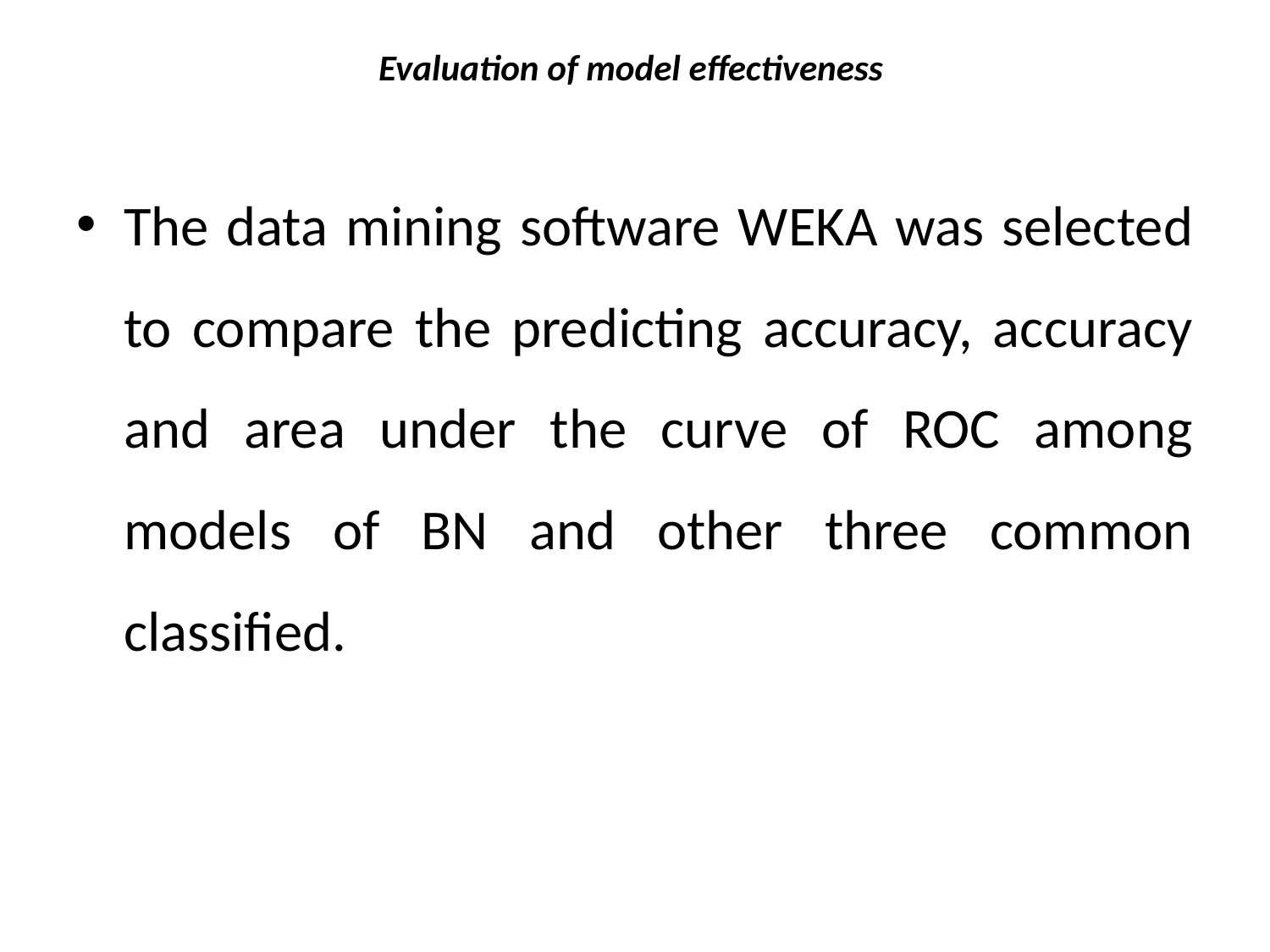

# Evaluation of model effectiveness
The data mining software WEKA was selected to compare the predicting accuracy, accuracy and area under the curve of ROC among models of BN and other three common classified.